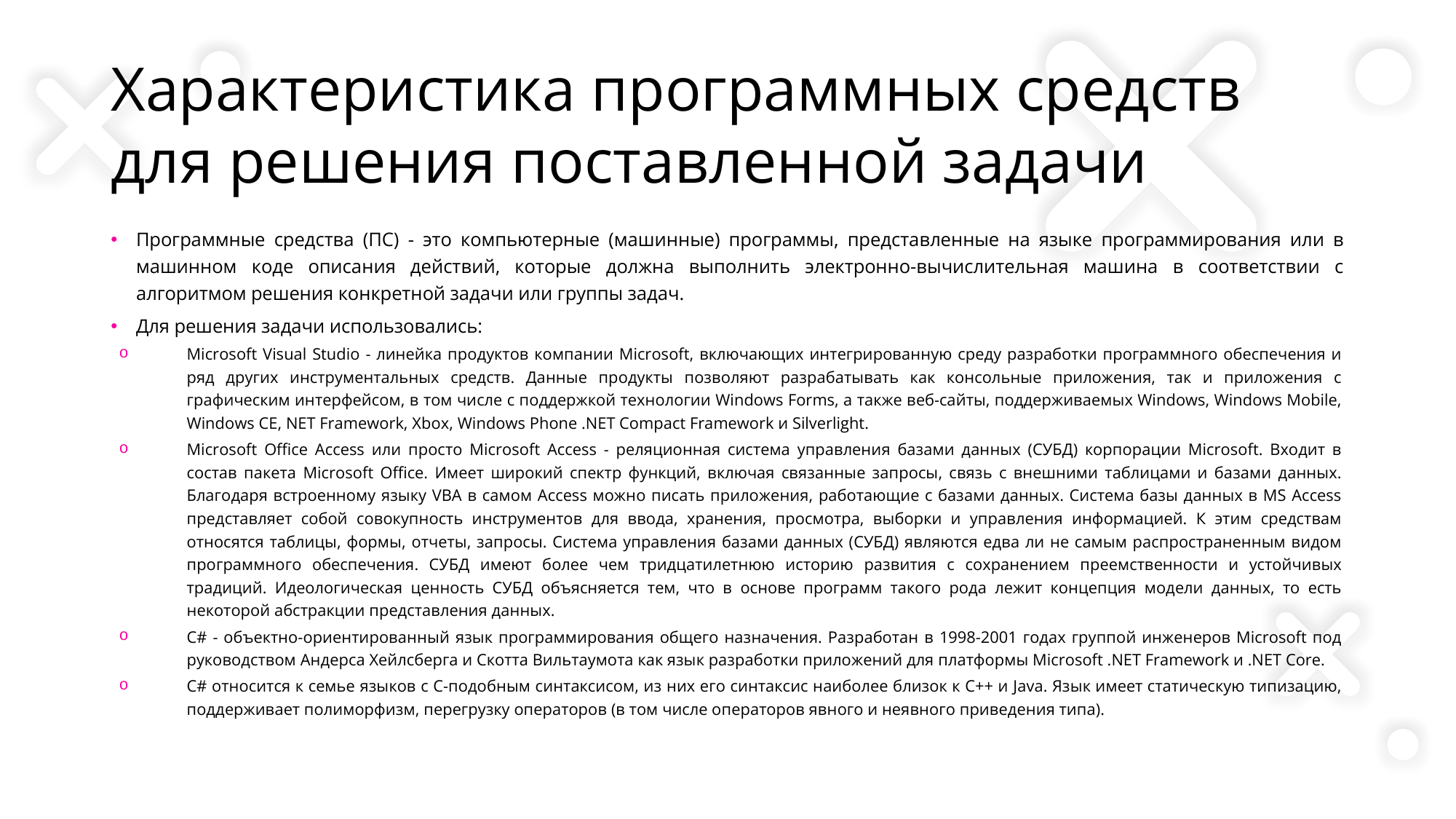

# Характеристика программных средств для решения поставленной задачи
Программные средства (ПС) - это компьютерные (машинные) программы, представленные на языке программирования или в машинном коде описания действий, которые должна выполнить электронно-вычислительная машина в соответствии с алгоритмом решения конкретной задачи или группы задач.
Для решения задачи использовались:
Microsoft Visual Studio - линейка продуктов компании Microsoft, включающих интегрированную среду разработки программного обеспечения и ряд других инструментальных средств. Данные продукты позволяют разрабатывать как консольные приложения, так и приложения с графическим интерфейсом, в том числе с поддержкой технологии Windows Forms, а также веб-сайты, поддерживаемых Windows, Windows Mobile, Windows CE, NET Framework, Xbox, Windows Phone .NET Compact Framework и Silverlight.
Microsoft Office Access или просто Microsoft Access - реляционная система управления базами данных (СУБД) корпорации Microsoft. Входит в состав пакета Microsoft Office. Имеет широкий спектр функций, включая связанные запросы, связь с внешними таблицами и базами данных. Благодаря встроенному языку VBA в самом Access можно писать приложения, работающие с базами данных. Система базы данных в MS Access представляет собой совокупность инструментов для ввода, хранения, просмотра, выборки и управления информацией. К этим средствам относятся таблицы, формы, отчеты, запросы. Система управления базами данных (СУБД) являются едва ли не самым распространенным видом программного обеспечения. СУБД имеют более чем тридцатилетнюю историю развития с сохранением преемственности и устойчивых традиций. Идеологическая ценность СУБД объясняется тем, что в основе программ такого рода лежит концепция модели данных, то есть некоторой абстракции представления данных.
C# - объектно-ориентированный язык программирования общего назначения. Разработан в 1998-2001 годах группой инженеров Microsoft под руководством Андерса Хейлсберга и Скотта Вильтаумота как язык разработки приложений для платформы Microsoft .NET Framework и .NET Core.
C# относится к семье языков с C-подобным синтаксисом, из них его синтаксис наиболее близок к C++ и Java. Язык имеет статическую типизацию, поддерживает полиморфизм, перегрузку операторов (в том числе операторов явного и неявного приведения типа).